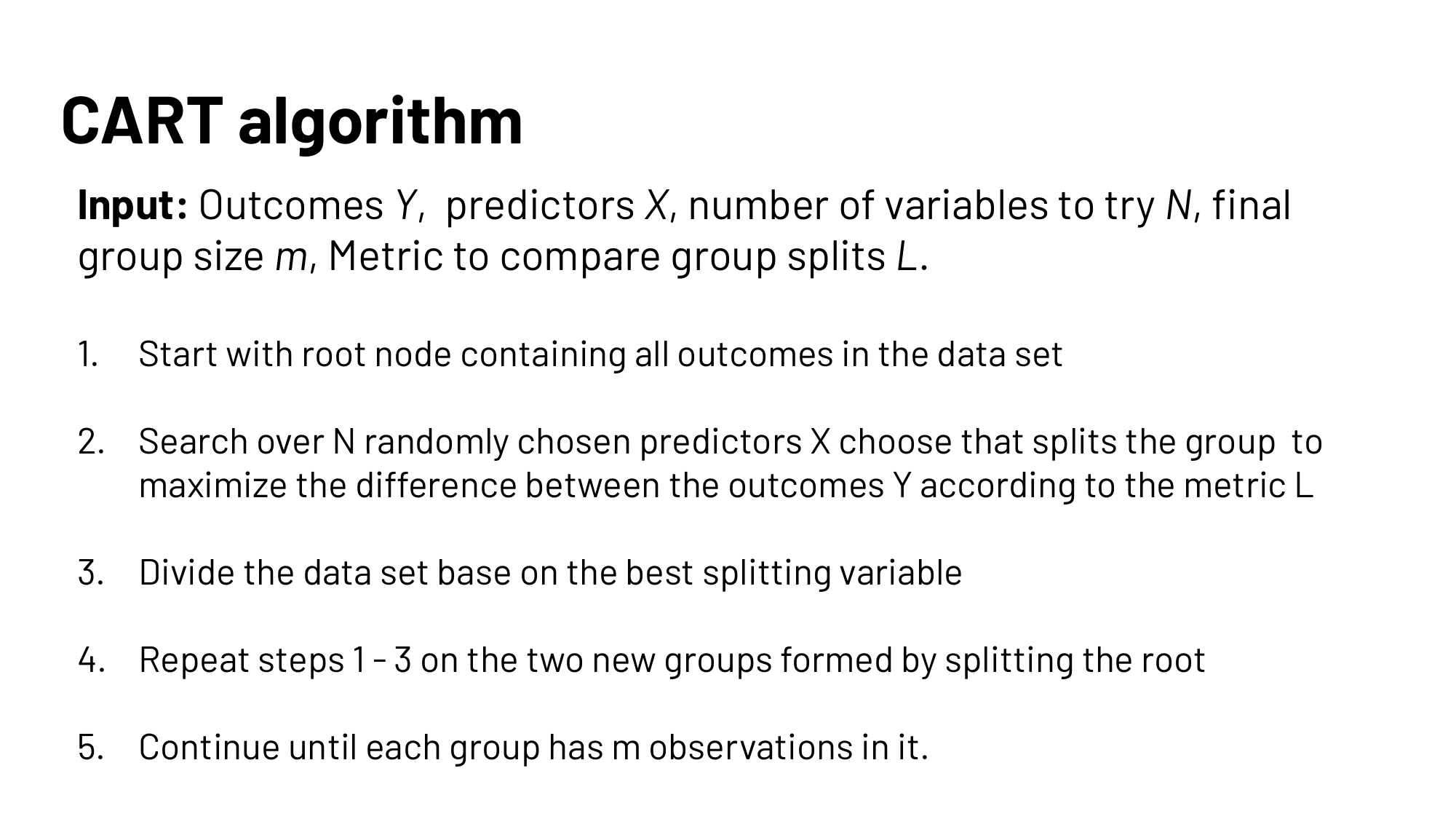

# CART algorithm
Input: Outcomes Y,  predictors X, number of variables to try N, final group size m, Metric to compare group splits L.

Start with root node containing all outcomes in the data set

Search over N randomly chosen predictors X choose that splits the group  to maximize the difference between the outcomes Y according to the metric L

Divide the data set base on the best splitting variable

Repeat steps 1 - 3 on the two new groups formed by splitting the root

Continue until each group has m observations in it.